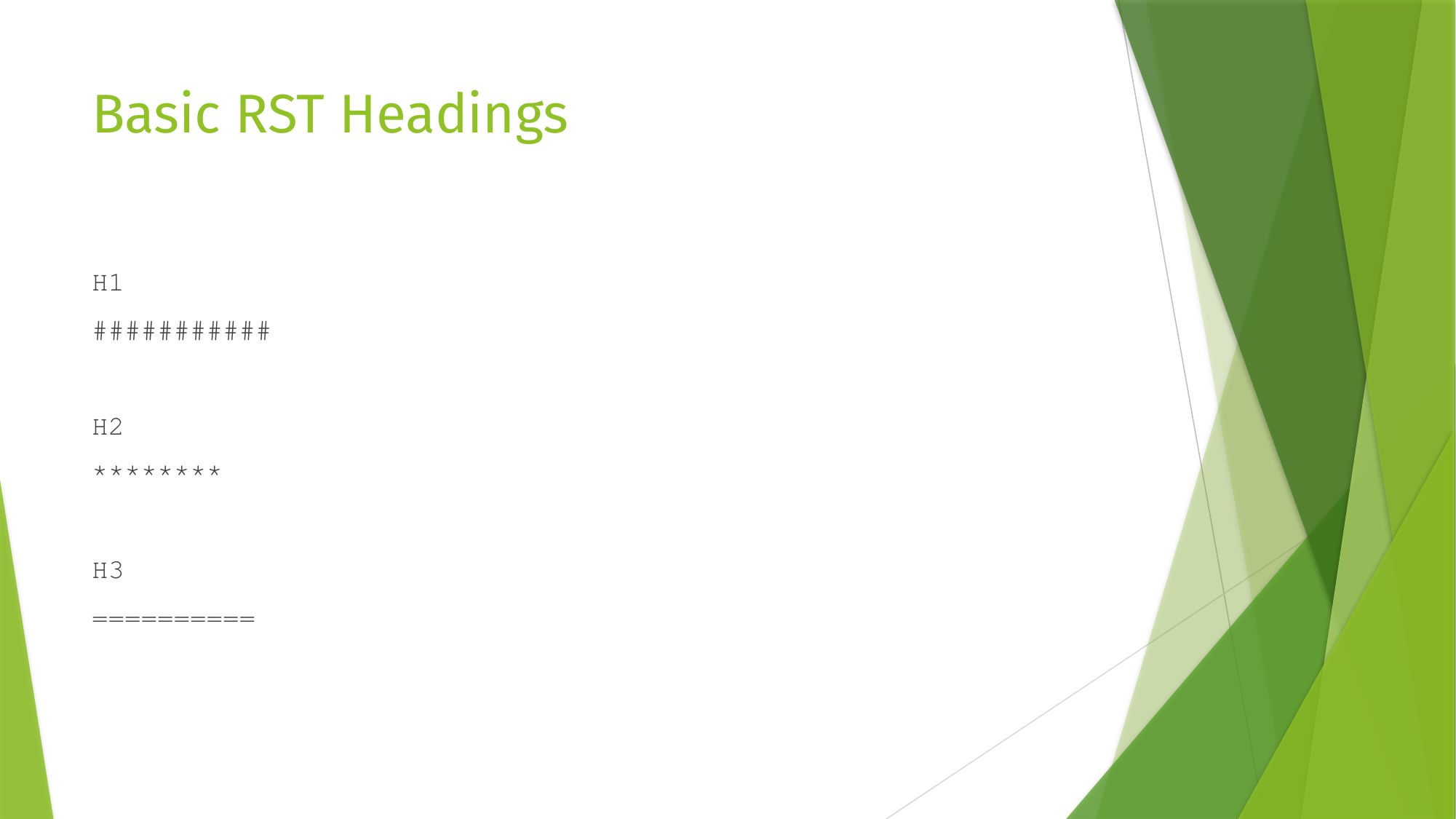

# Basic RST Headings
H1
###########

H2
********

H3
==========